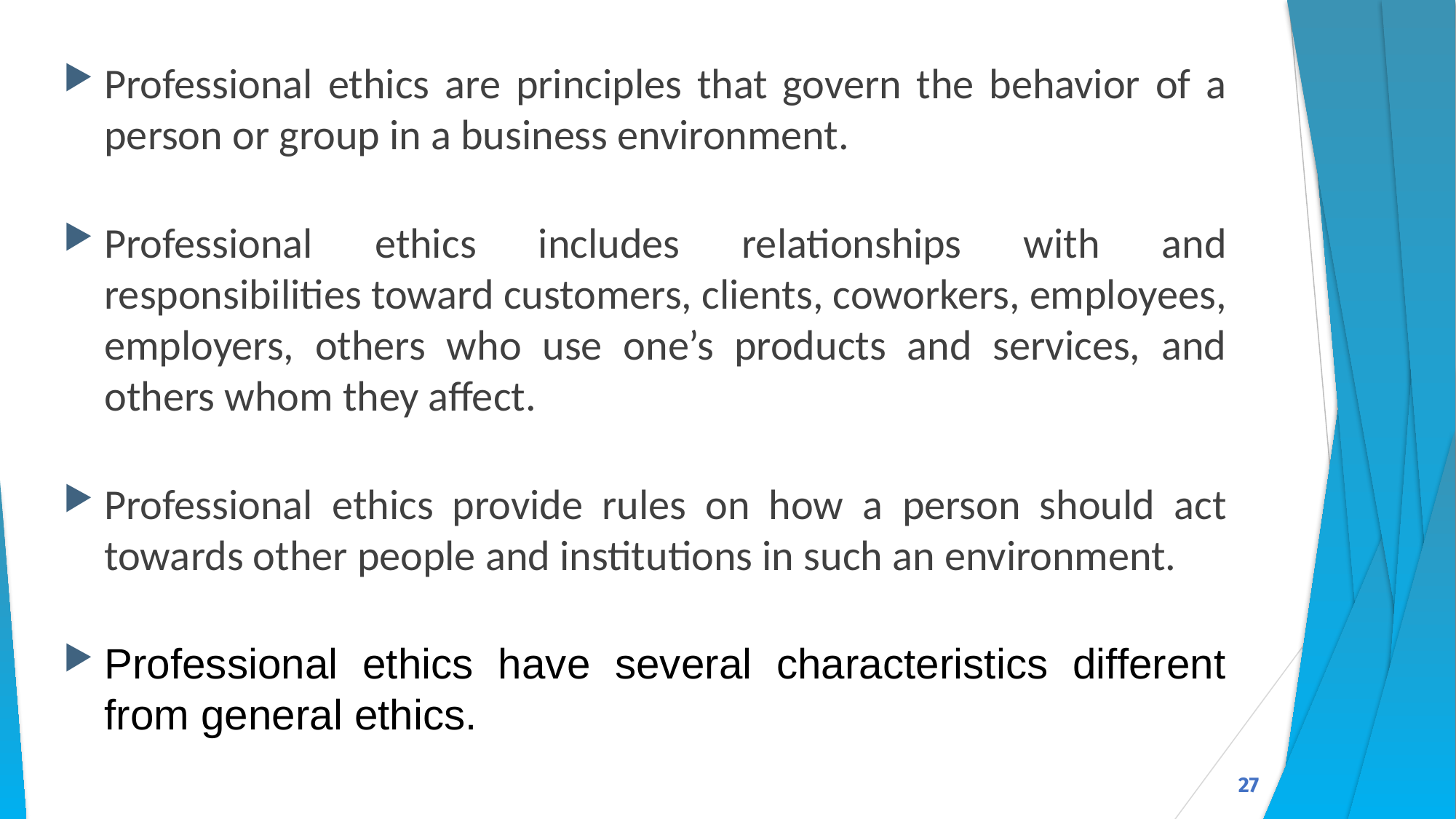

Professional ethics are principles that govern the behavior of a person or group in a business environment.
Professional ethics includes relationships with and responsibilities toward customers, clients, coworkers, employees, employers, others who use one’s products and services, and others whom they affect.
Professional ethics provide rules on how a person should act towards other people and institutions in such an environment.
Professional ethics have several characteristics different from general ethics.

27